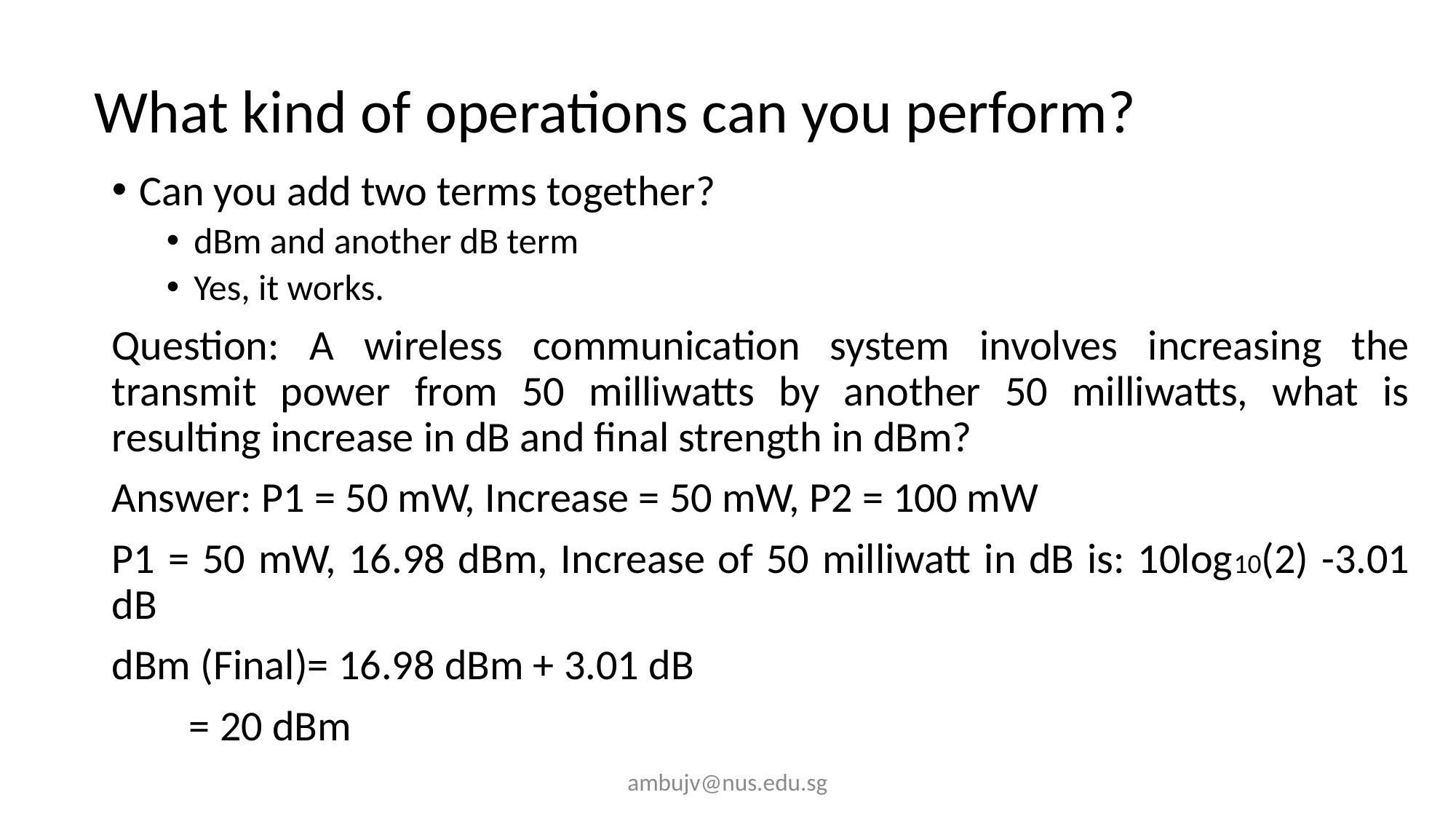

# What kind of operations can you perform?
Can you add two terms together?
dBm and another dB term
Yes, it works.
Question: A wireless communication system involves increasing the transmit power from 50 milliwatts by another 50 milliwatts, what is resulting increase in dB and final strength in dBm?
Answer: P1 = 50 mW, Increase = 50 mW, P2 = 100 mW
P1 = 50 mW, 16.98 dBm, Increase of 50 milliwatt in dB is: 10log10(2) -3.01 dB
dBm (Final)= 16.98 dBm + 3.01 dB
        = 20 dBm

ambujv@nus.edu.sg